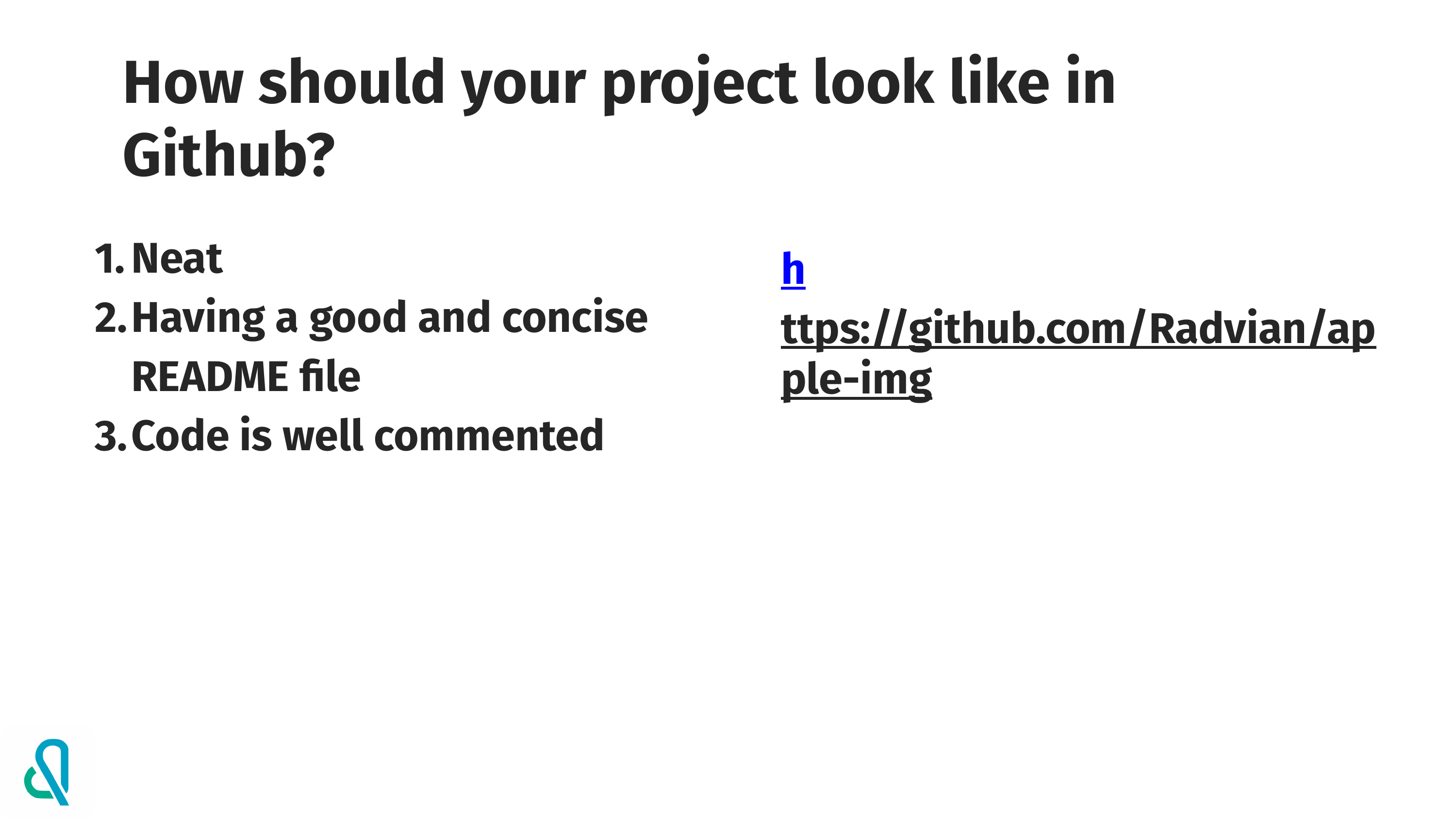

# How should your project look like in Github?
Neat
Having a good and concise README file
Code is well commented
https://github.com/Radvian/apple-img